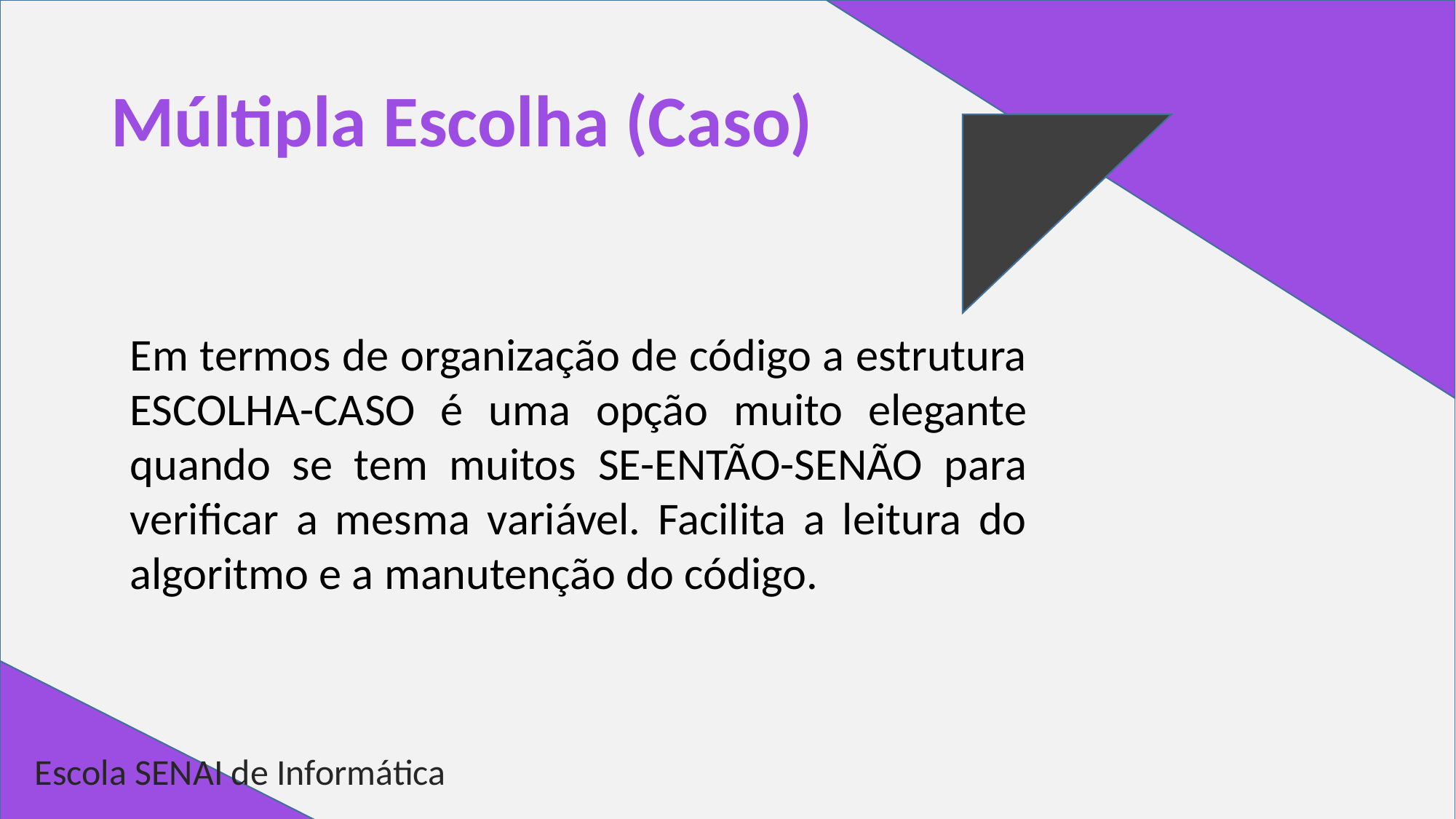

# Múltipla Escolha (Caso)
Em termos de organização de código a estrutura ESCOLHA-CASO é uma opção muito elegante quando se tem muitos SE-ENTÃO-SENÃO para verificar a mesma variável. Facilita a leitura do algoritmo e a manutenção do código.